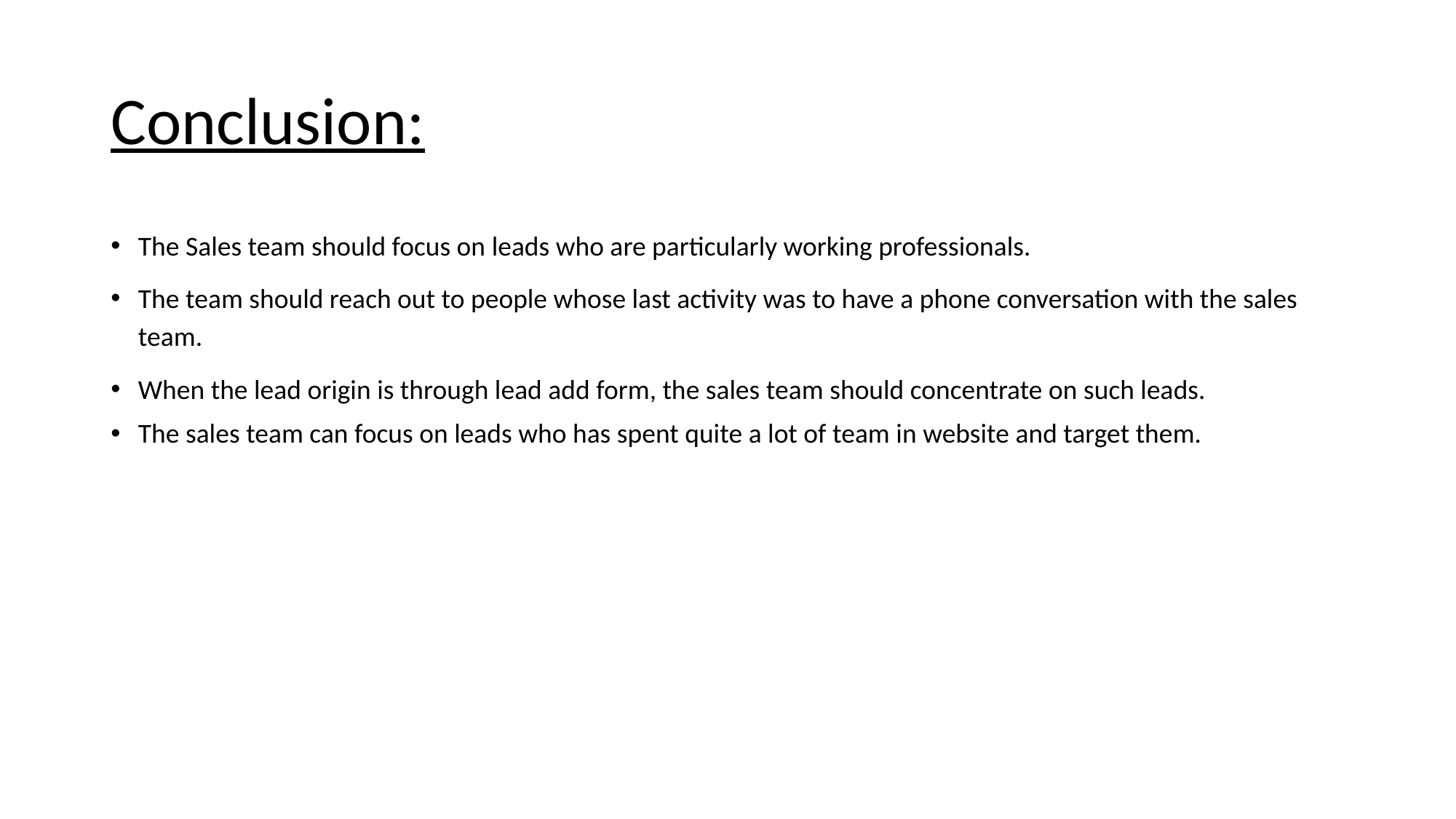

# Conclusion:
The Sales team should focus on leads who are particularly working professionals.
The team should reach out to people whose last activity was to have a phone conversation with the sales team.
When the lead origin is through lead add form, the sales team should concentrate on such leads.
The sales team can focus on leads who has spent quite a lot of team in website and target them.